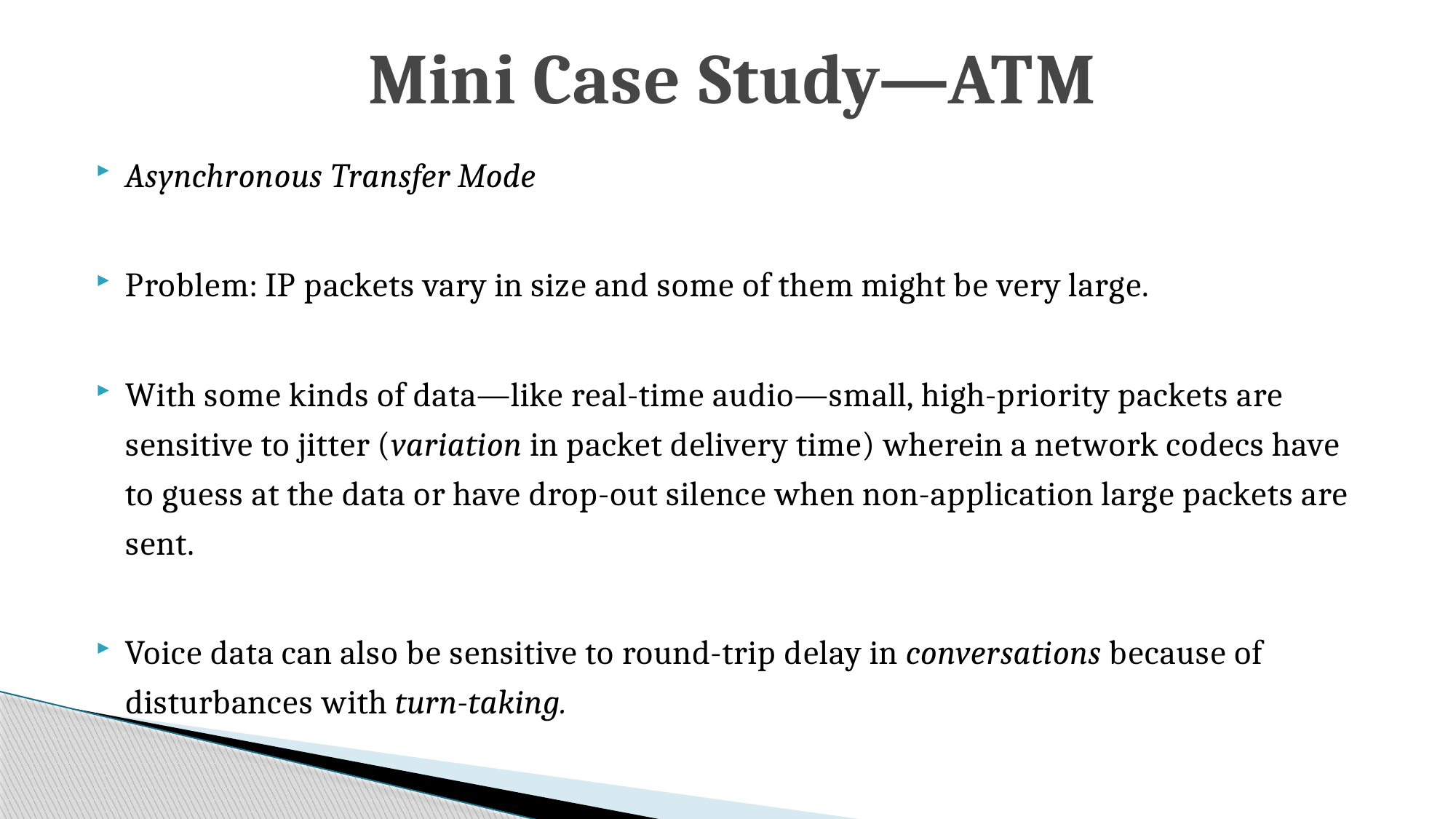

# Mini Case Study—ATM
Asynchronous Transfer Mode

Problem: IP packets vary in size and some of them might be very large.

With some kinds of data—like real-time audio—small, high-priority packets are sensitive to jitter (variation in packet delivery time) wherein a network codecs have to guess at the data or have drop-out silence when non-application large packets are sent.

Voice data can also be sensitive to round-trip delay in conversations because of disturbances with turn-taking.